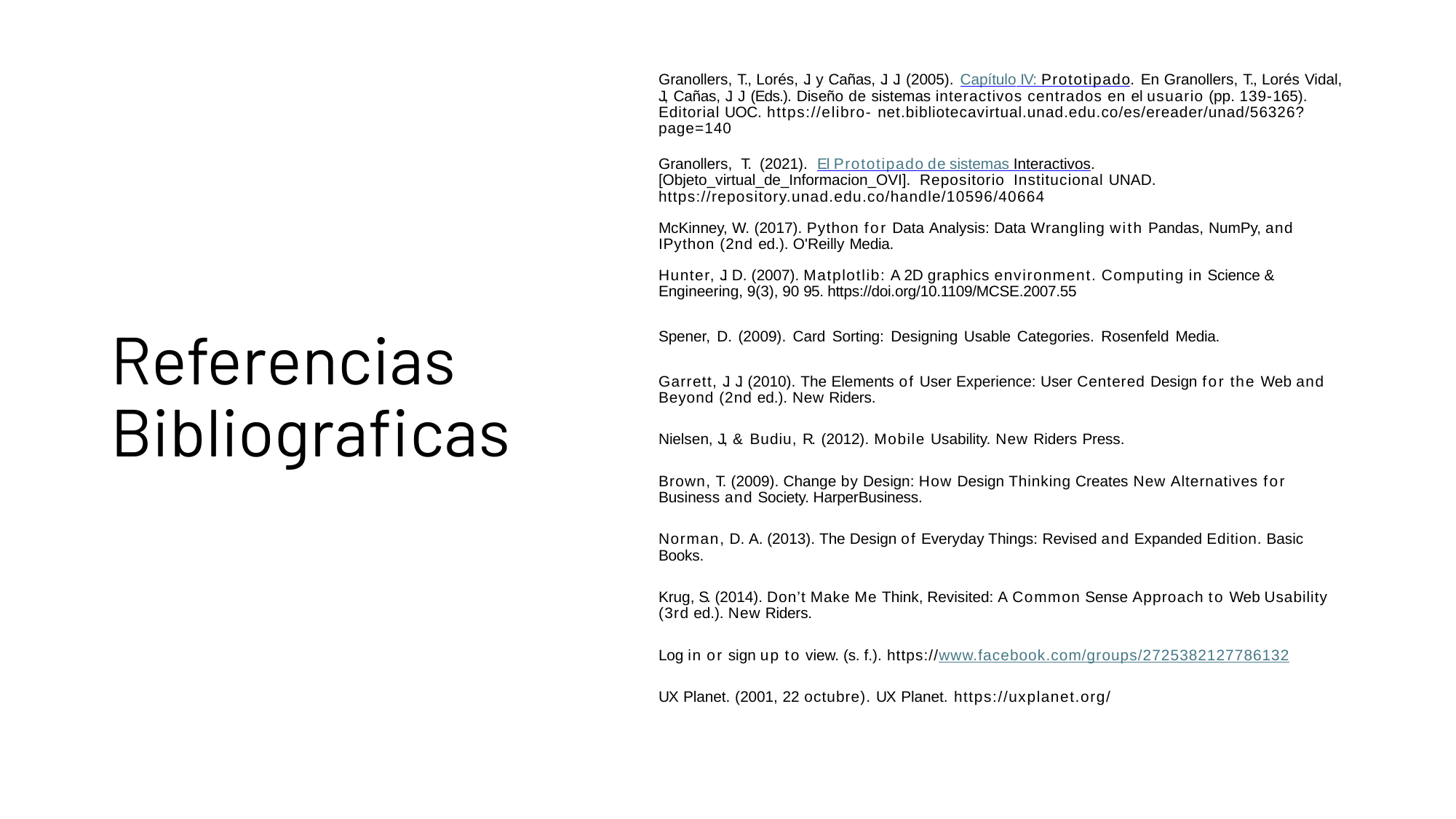

# Referencias Bibliograficas
Granollers, T., Lorés, J. y Cañas, J. J. (2005). Capítulo IV: Prototipado. En Granollers, T., Lorés Vidal, J., Cañas, J. J (Eds.). Diseño de sistemas interactivos centrados en el usuario (pp. 139-165). Editorial UOC. https://elibro- net.bibliotecavirtual.unad.edu.co/es/ereader/unad/56326?page=140

Granollers, T. (2021). El Prototipado de sistemas Interactivos.[Objeto_virtual_de_Informacion_OVI]. Repositorio Institucional UNAD. https://repository.unad.edu.co/handle/10596/40664
McKinney, W. (2017). Python for Data Analysis: Data Wrangling with Pandas, NumPy, and IPython (2nd ed.). O'Reilly Media.
Hunter, J. D. (2007). Matplotlib: A 2D graphics environment. Computing in Science & Engineering, 9(3), 90 95. https://doi.org/10.1109/MCSE.2007.55
Spener, D. (2009). Card Sorting: Designing Usable Categories. Rosenfeld Media.
Garrett, J. J. (2010). The Elements of User Experience: User Centered Design for the Web and Beyond (2nd ed.). New Riders.
Nielsen, J., & Budiu, R. (2012). Mobile Usability. New Riders Press.
Brown, T. (2009). Change by Design: How Design Thinking Creates New Alternatives for Business and Society. HarperBusiness.
Norman, D. A. (2013). The Design of Everyday Things: Revised and Expanded Edition. Basic Books.
Krug, S. (2014). Don’t Make Me Think, Revisited: A Common Sense Approach to Web Usability (3rd ed.). New Riders.
Log in or sign up to view. (s. f.). https://www.facebook.com/groups/2725382127786132
UX Planet. (2001, 22 octubre). UX Planet. https://uxplanet.org/